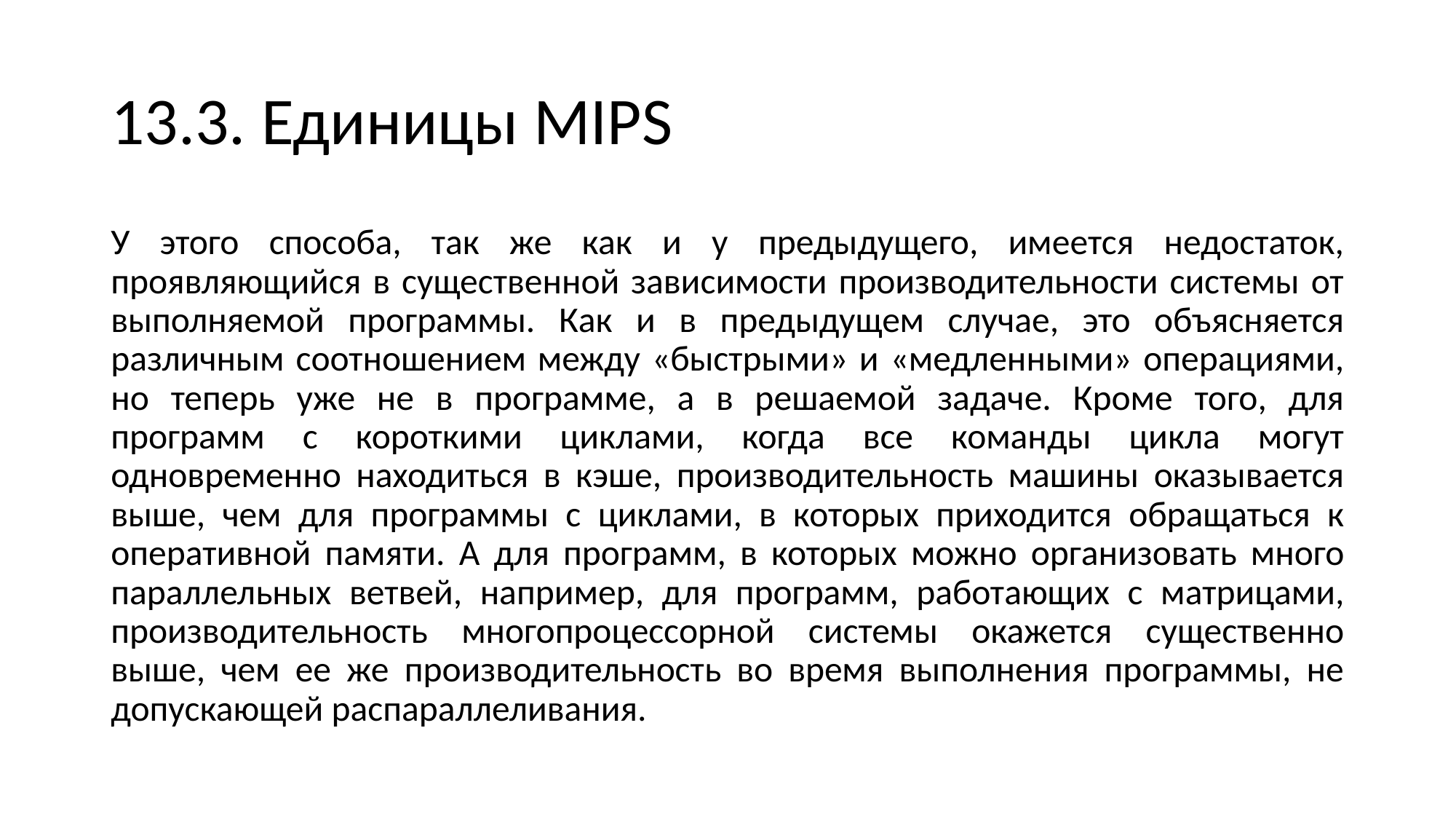

# 13.3. Единицы MIPS
У этого способа, так же как и у предыдущего, имеется недостаток, проявляющийся в существенной зависимости производительности системы от выполняемой программы. Как и в предыдущем случае, это объясняется различным соотношением между «быстрыми» и «медленными» операциями, но теперь уже не в программе, а в решаемой задаче. Кроме того, для программ с короткими циклами, когда все команды цикла могут одновременно находиться в кэше, производительность машины оказывается выше, чем для программы с циклами, в которых приходится обращаться к оперативной памяти. А для программ, в которых можно организовать много параллельных ветвей, например, для программ, работающих с матрицами, производительность многопроцессорной системы окажется существенно выше, чем ее же производительность во время выполнения программы, не допускающей распараллеливания.